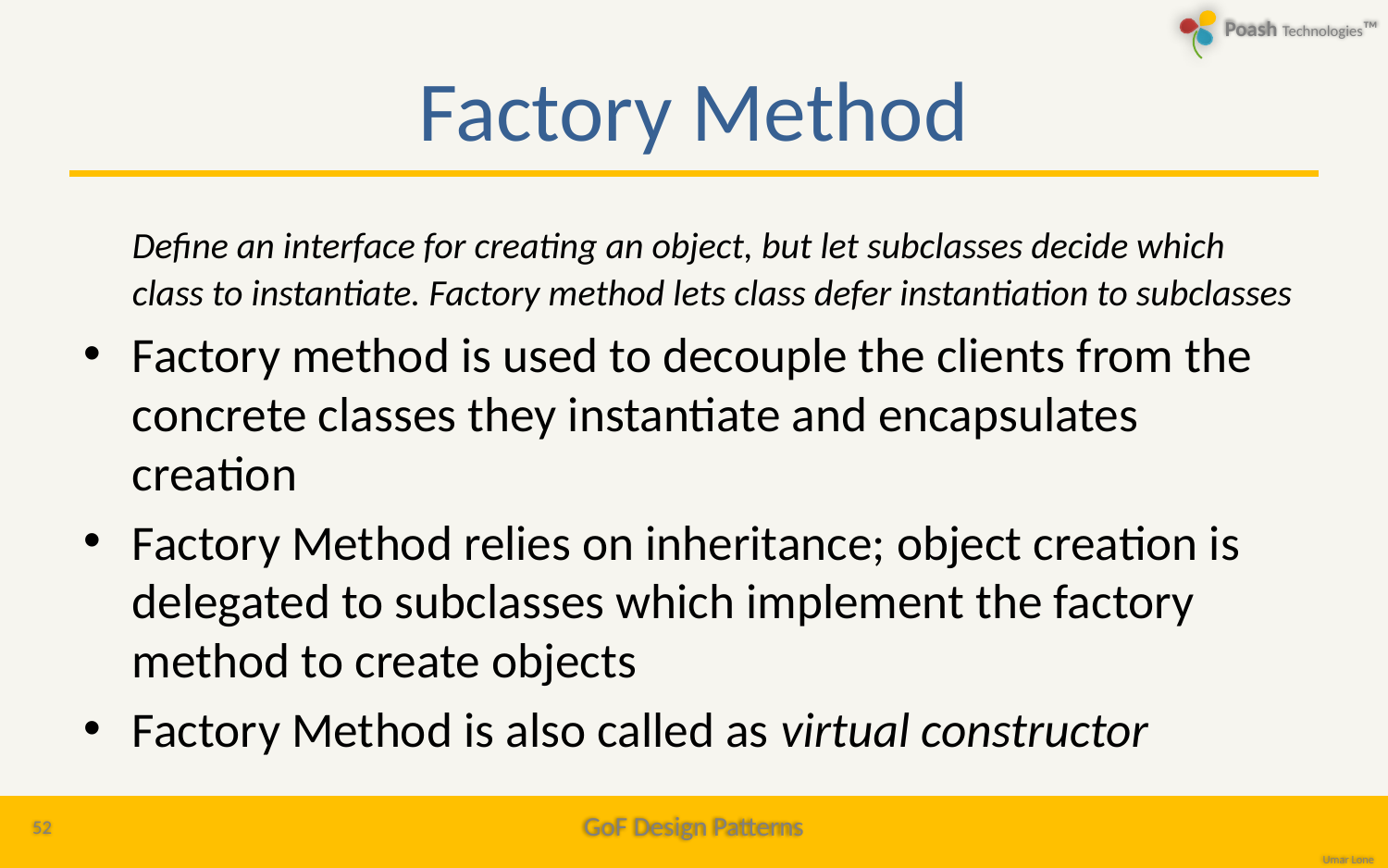

# Factory Method
	Define an interface for creating an object, but let subclasses decide which class to instantiate. Factory method lets class defer instantiation to subclasses
Factory method is used to decouple the clients from the concrete classes they instantiate and encapsulates creation
Factory Method relies on inheritance; object creation is delegated to subclasses which implement the factory method to create objects
Factory Method is also called as virtual constructor

52